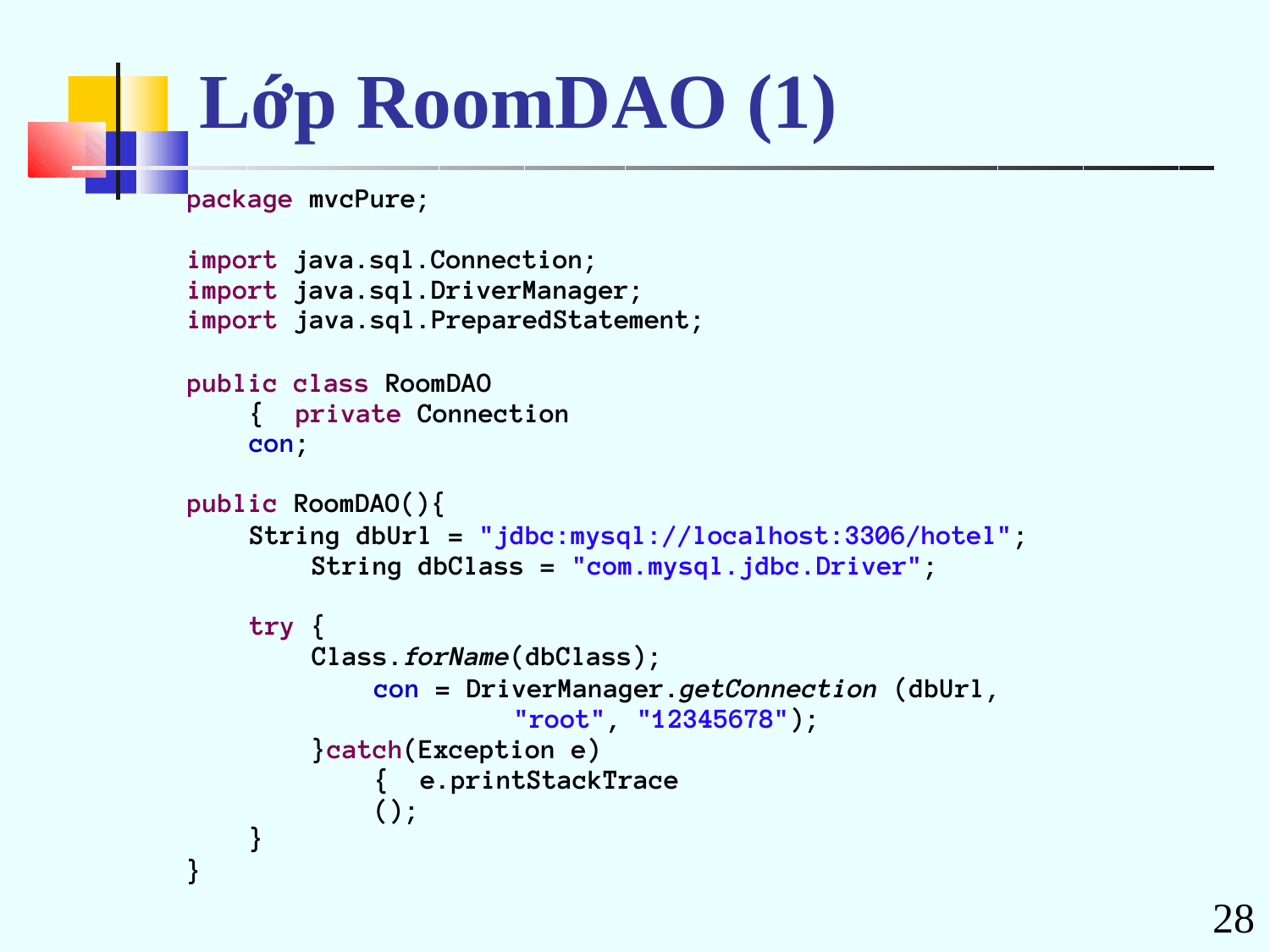

# Lớp RoomDAO (1)

package mvcPure;

import java.sql.Connection;  import java.sql.DriverManager;  import java.sql.PreparedStatement;

public class RoomDAO {  private Connection con;

public RoomDAO(){
String dbUrl = "jdbc:mysql://localhost:3306/hotel";  String dbClass = "com.mysql.jdbc.Driver";

try {
Class.forName(dbClass);
con = DriverManager.getConnection (dbUrl,  "root", "12345678");
}catch(Exception e) {  e.printStackTrace();
}
}
28